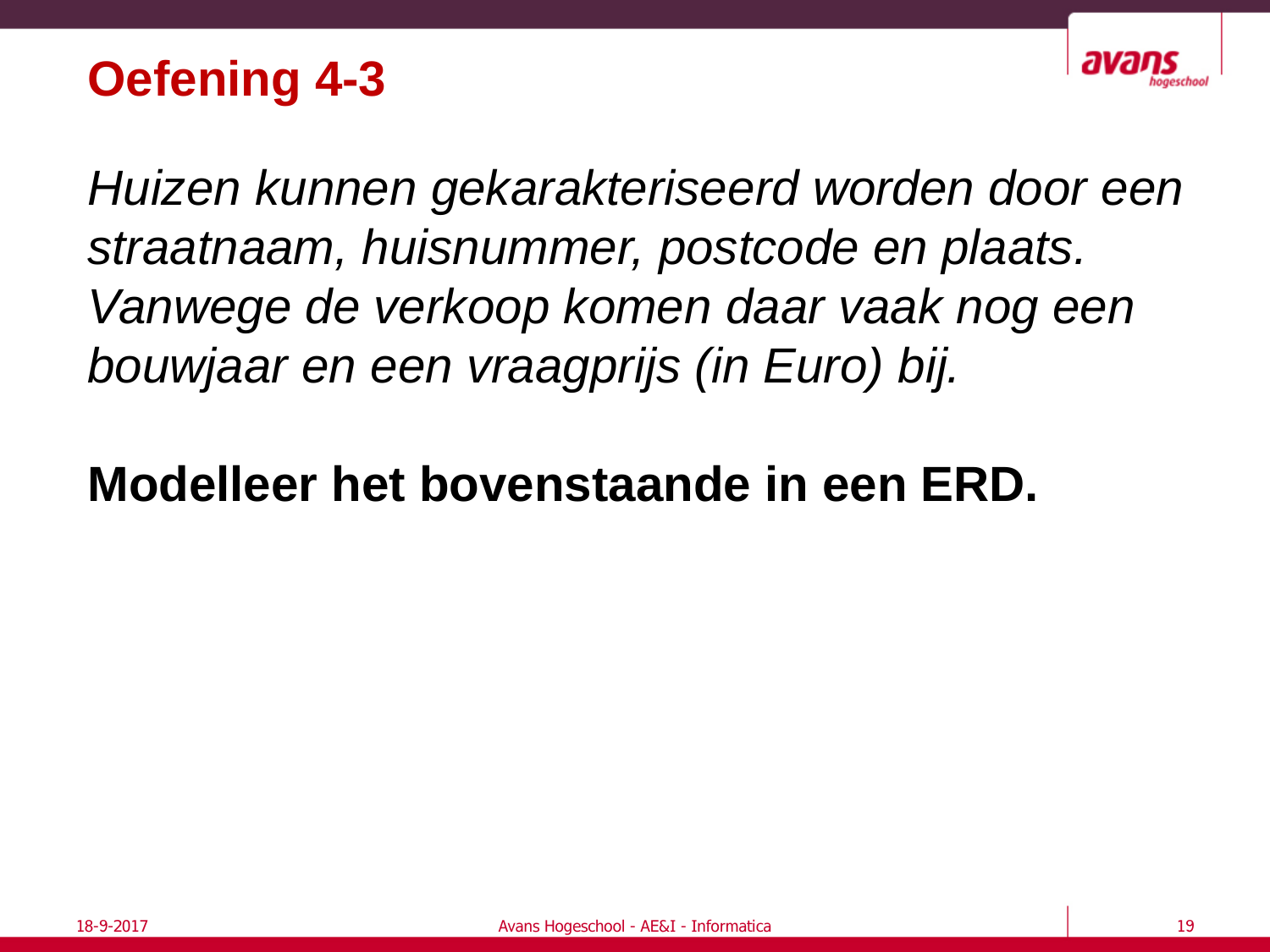

# Oefening 4-3
Huizen kunnen gekarakteriseerd worden door een straatnaam, huisnummer, postcode en plaats. Vanwege de verkoop komen daar vaak nog een bouwjaar en een vraagprijs (in Euro) bij.

Modelleer het bovenstaande in een ERD.

18-9-2017
Avans Hogeschool - AE&I - Informatica
19